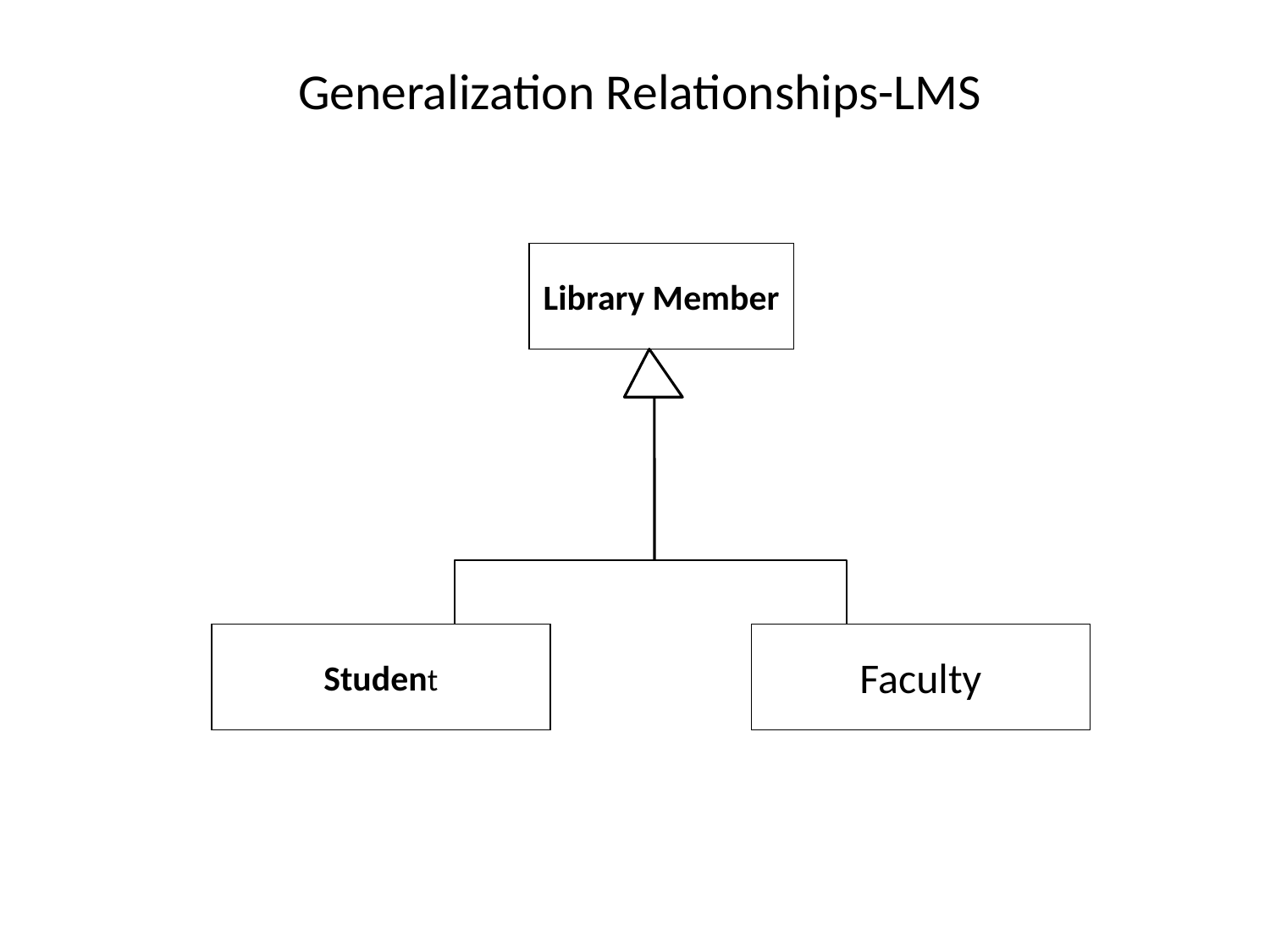

# Generalization Relationships-LMS
Library Member

Student
Faculty